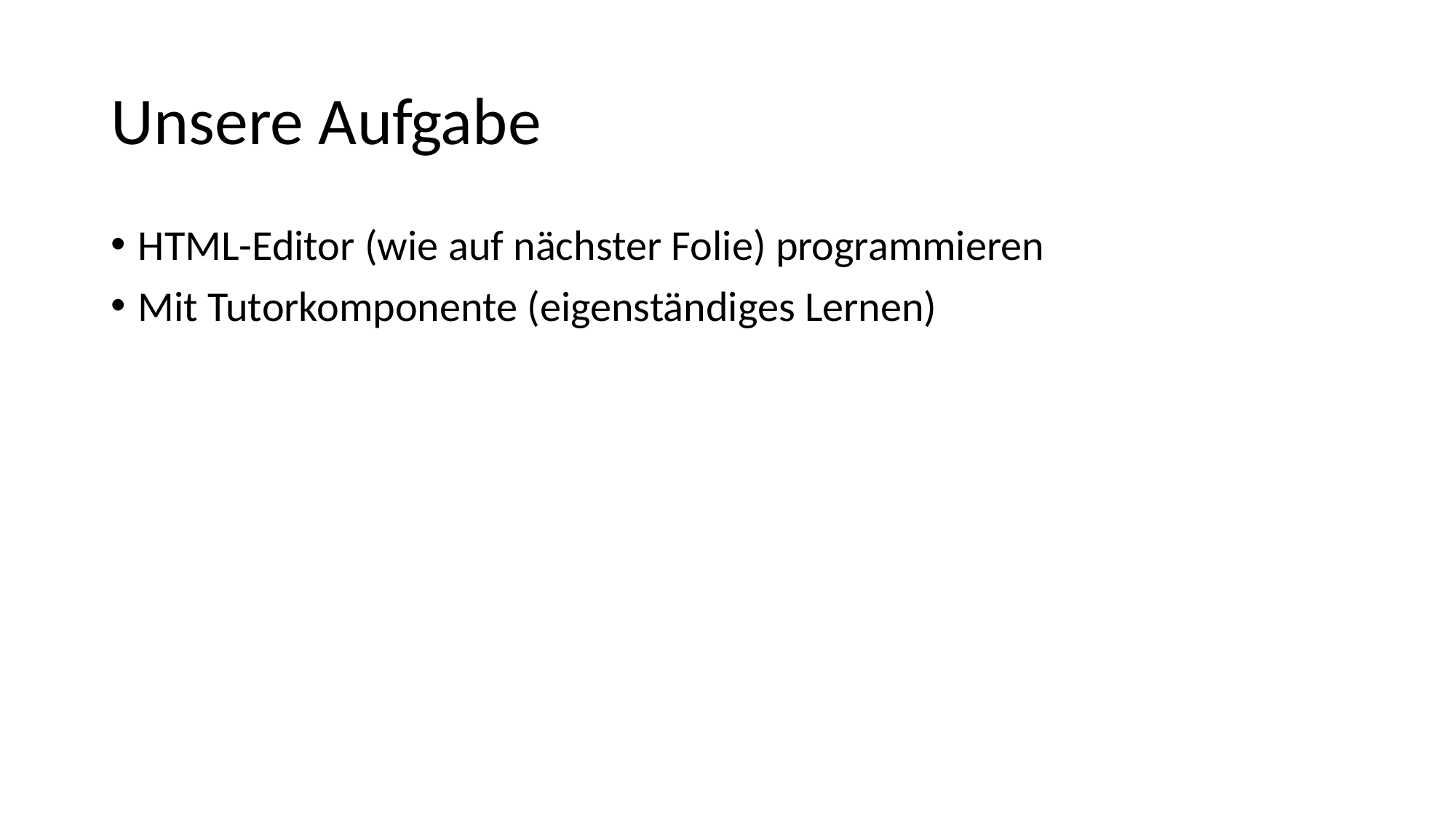

# Unsere Aufgabe
HTML-Editor (wie auf nächster Folie) programmieren
Mit Tutorkomponente (eigenständiges Lernen)